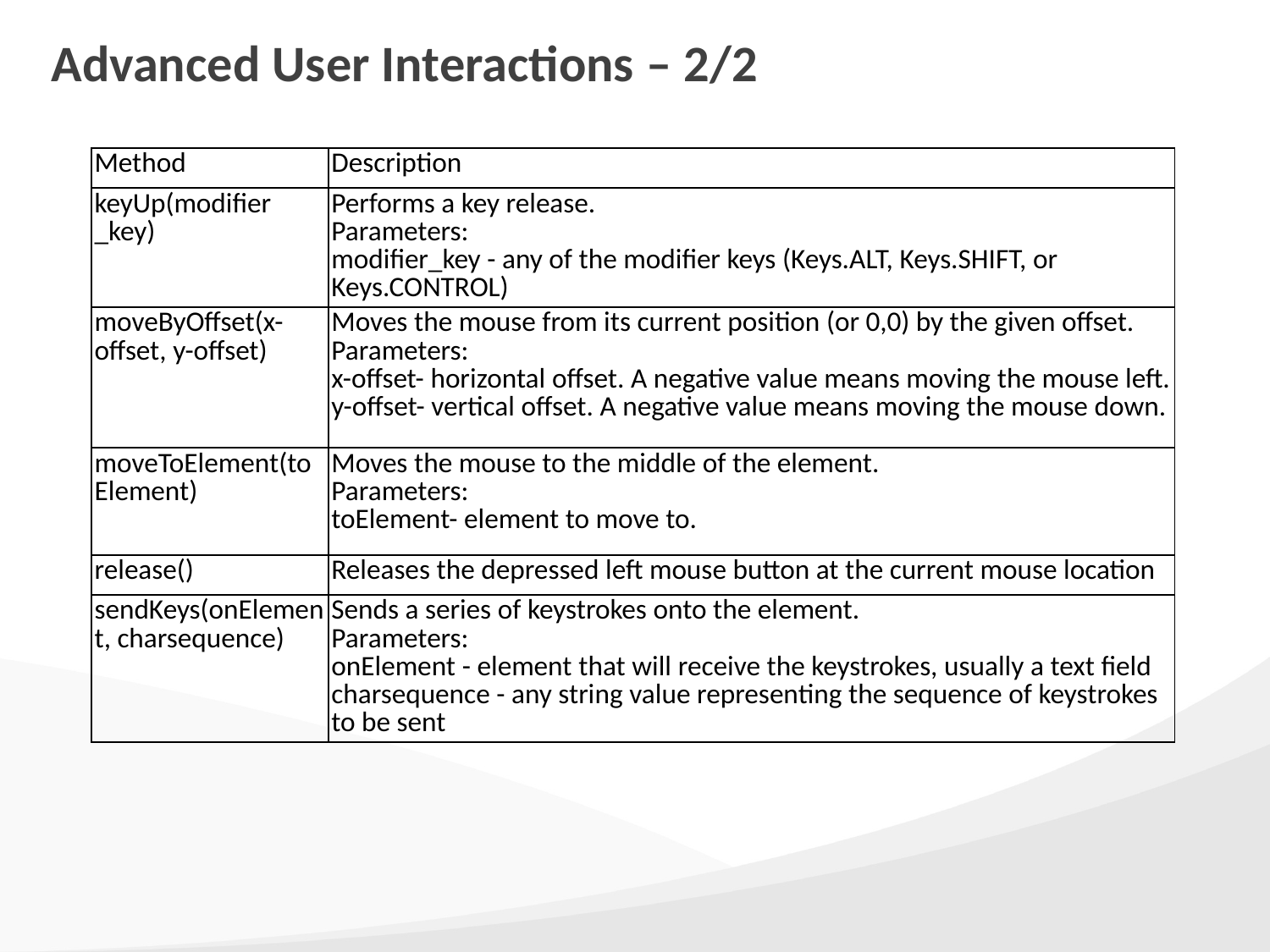

# Advanced User Interactions – 2/2
| Method | Description |
| --- | --- |
| keyUp(modifier \_key) | Performs a key release. Parameters: modifier\_key - any of the modifier keys (Keys.ALT, Keys.SHIFT, or Keys.CONTROL) |
| moveByOffset(x-offset, y-offset) | Moves the mouse from its current position (or 0,0) by the given offset. Parameters: x-offset- horizontal offset. A negative value means moving the mouse left. y-offset- vertical offset. A negative value means moving the mouse down. |
| moveToElement(toElement) | Moves the mouse to the middle of the element.  Parameters: toElement- element to move to. |
| release() | Releases the depressed left mouse button at the current mouse location |
| sendKeys(onElement, charsequence) | Sends a series of keystrokes onto the element.  Parameters: onElement - element that will receive the keystrokes, usually a text field charsequence - any string value representing the sequence of keystrokes to be sent |